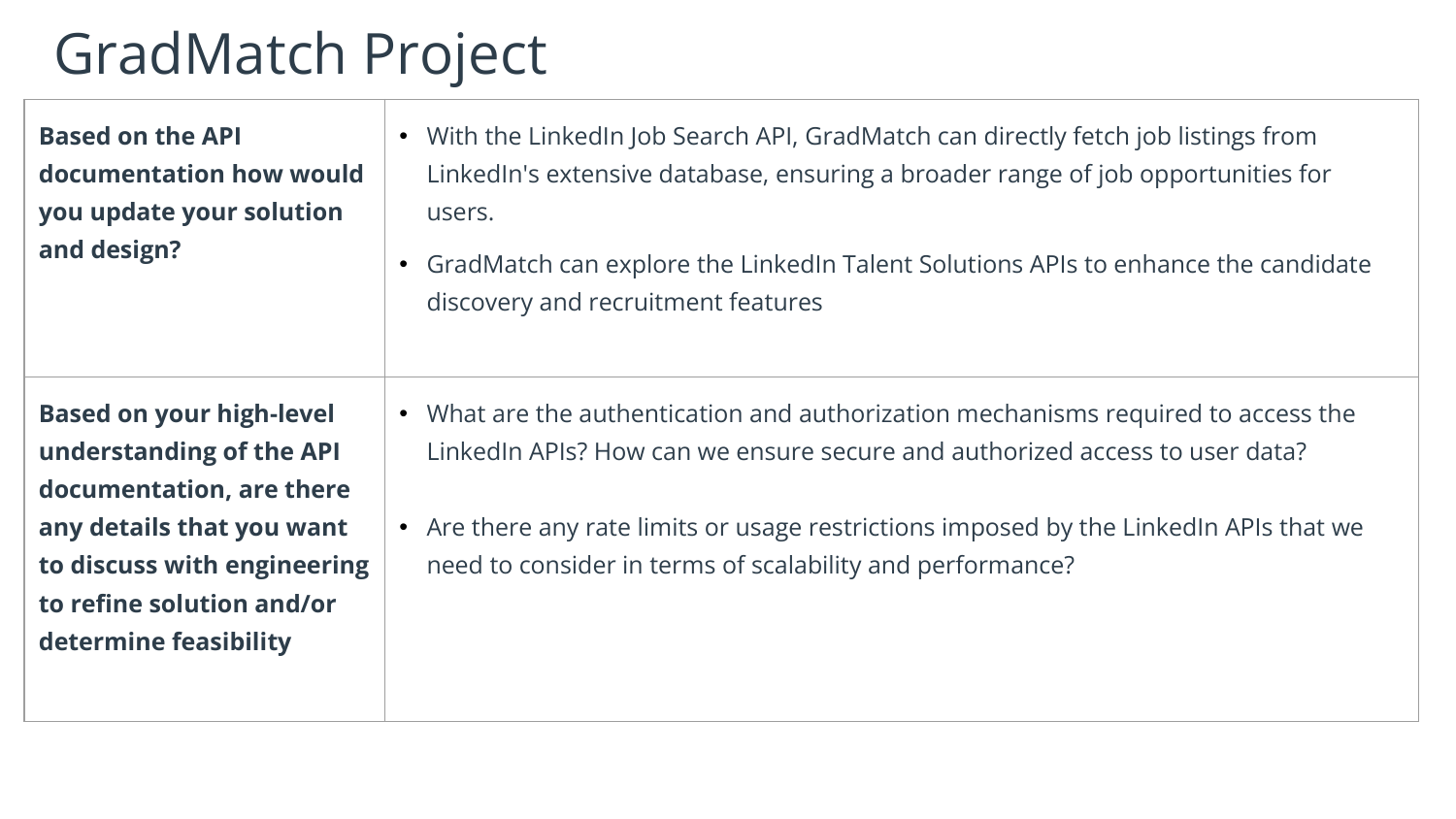

# GradMatch Project
| Based on the API documentation how would you update your solution and design? | With the LinkedIn Job Search API, GradMatch can directly fetch job listings from LinkedIn's extensive database, ensuring a broader range of job opportunities for users. GradMatch can explore the LinkedIn Talent Solutions APIs to enhance the candidate discovery and recruitment features |
| --- | --- |
| Based on your high-level understanding of the API documentation, are there any details that you want to discuss with engineering to refine solution and/or determine feasibility | What are the authentication and authorization mechanisms required to access the LinkedIn APIs? How can we ensure secure and authorized access to user data? Are there any rate limits or usage restrictions imposed by the LinkedIn APIs that we need to consider in terms of scalability and performance? |